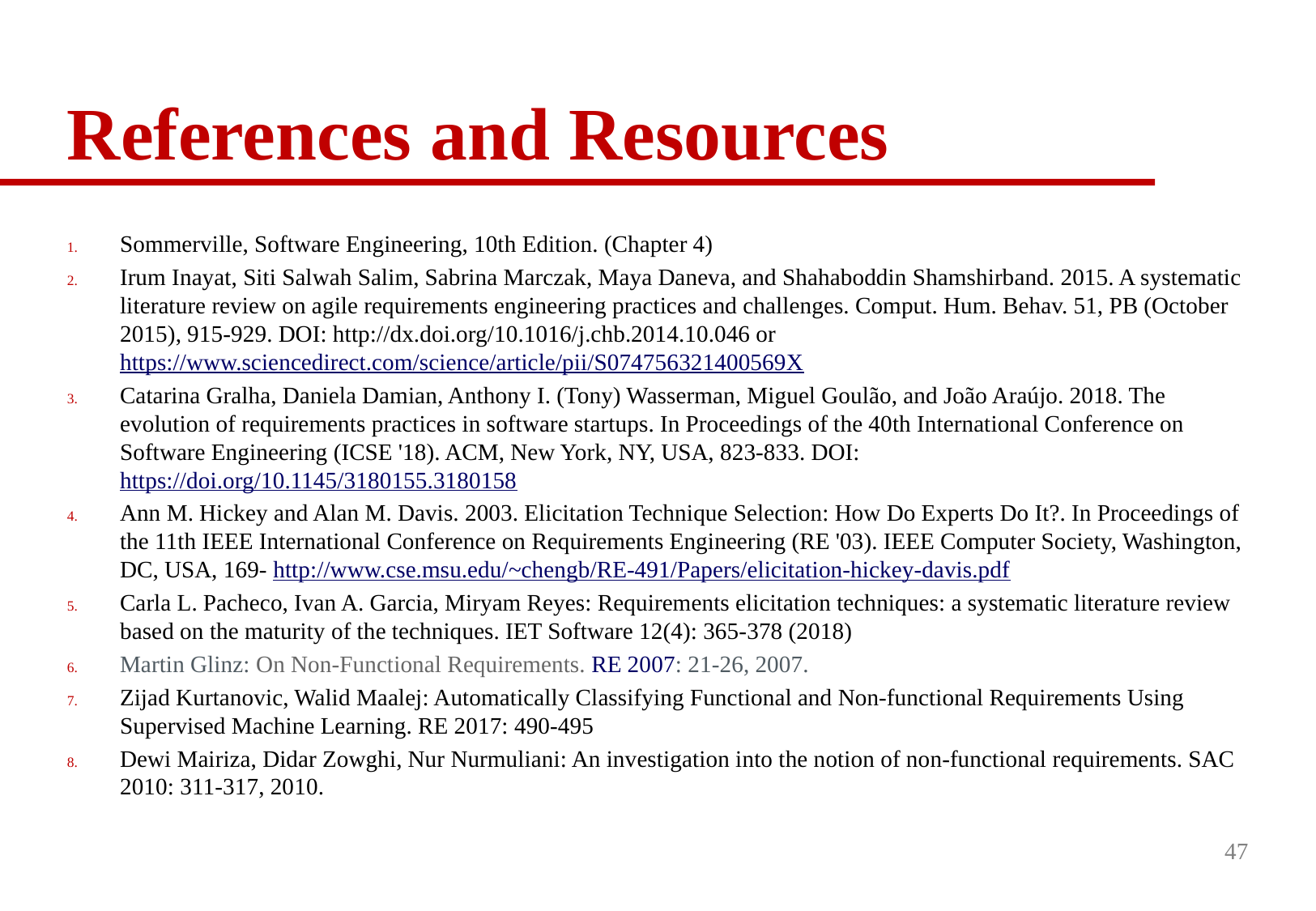

# References and Resources
Sommerville, Software Engineering, 10th Edition. (Chapter 4)
Irum Inayat, Siti Salwah Salim, Sabrina Marczak, Maya Daneva, and Shahaboddin Shamshirband. 2015. A systematic literature review on agile requirements engineering practices and challenges. Comput. Hum. Behav. 51, PB (October 2015), 915-929. DOI: http://dx.doi.org/10.1016/j.chb.2014.10.046 or https://www.sciencedirect.com/science/article/pii/S074756321400569X
Catarina Gralha, Daniela Damian, Anthony I. (Tony) Wasserman, Miguel Goulão, and João Araújo. 2018. The evolution of requirements practices in software startups. In Proceedings of the 40th International Conference on Software Engineering (ICSE '18). ACM, New York, NY, USA, 823-833. DOI: https://doi.org/10.1145/3180155.3180158
Ann M. Hickey and Alan M. Davis. 2003. Elicitation Technique Selection: How Do Experts Do It?. In Proceedings of the 11th IEEE International Conference on Requirements Engineering (RE '03). IEEE Computer Society, Washington, DC, USA, 169- http://www.cse.msu.edu/~chengb/RE-491/Papers/elicitation-hickey-davis.pdf
Carla L. Pacheco, Ivan A. Garcia, Miryam Reyes: Requirements elicitation techniques: a systematic literature review based on the maturity of the techniques. IET Software 12(4): 365-378 (2018)
Martin Glinz: On Non-Functional Requirements. RE 2007: 21-26, 2007.
Zijad Kurtanovic, Walid Maalej: Automatically Classifying Functional and Non-functional Requirements Using Supervised Machine Learning. RE 2017: 490-495
Dewi Mairiza, Didar Zowghi, Nur Nurmuliani: An investigation into the notion of non-functional requirements. SAC 2010: 311-317, 2010.

47